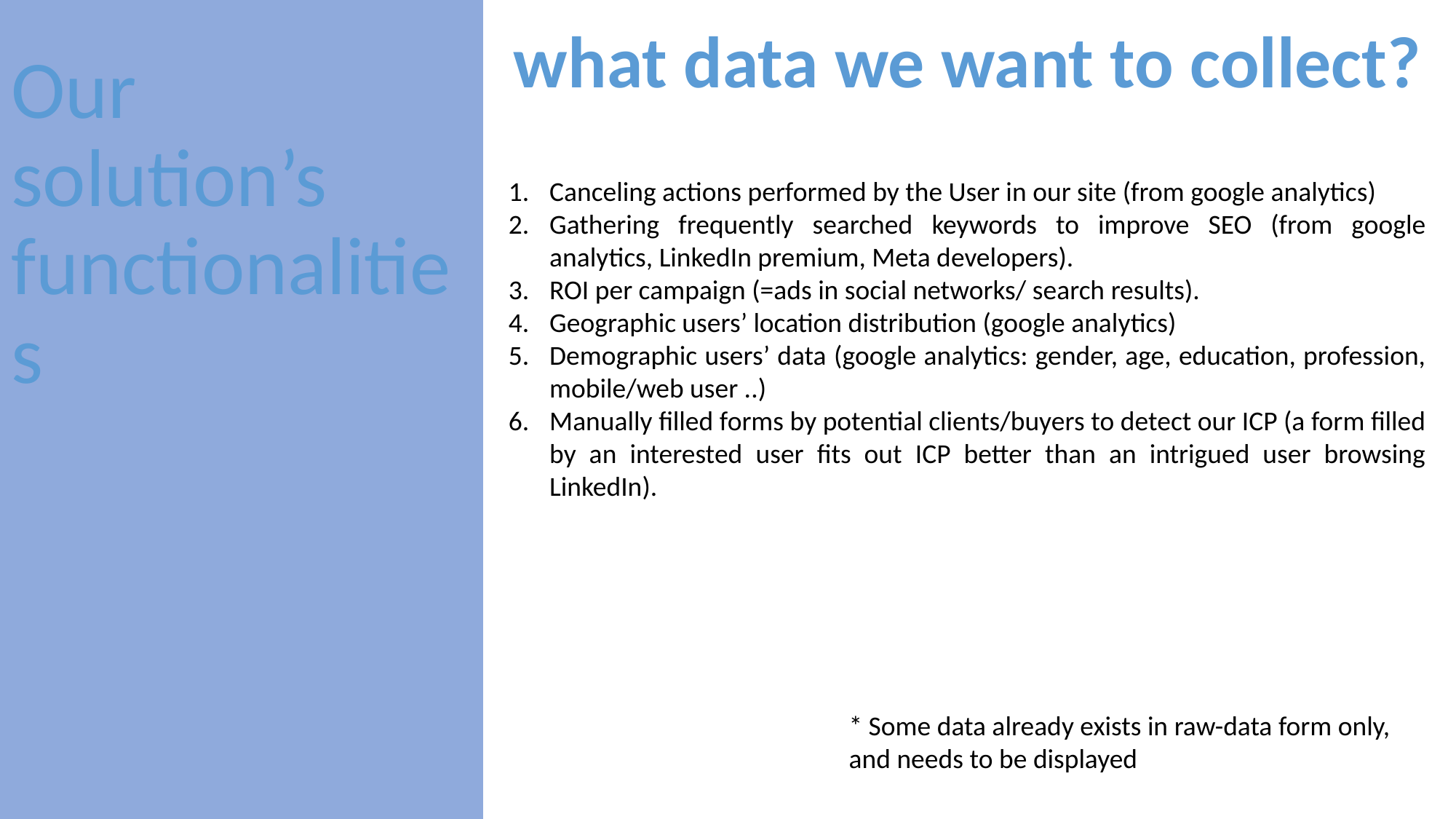

what data we want to collect?
# Our solution’s functionalities
Canceling actions performed by the User in our site (from google analytics)
Gathering frequently searched keywords to improve SEO (from google analytics, LinkedIn premium, Meta developers).
ROI per campaign (=ads in social networks/ search results).
Geographic users’ location distribution (google analytics)
Demographic users’ data (google analytics: gender, age, education, profession, mobile/web user ..)
Manually filled forms by potential clients/buyers to detect our ICP (a form filled by an interested user fits out ICP better than an intrigued user browsing LinkedIn).

* Some data already exists in raw-data form only, and needs to be displayed